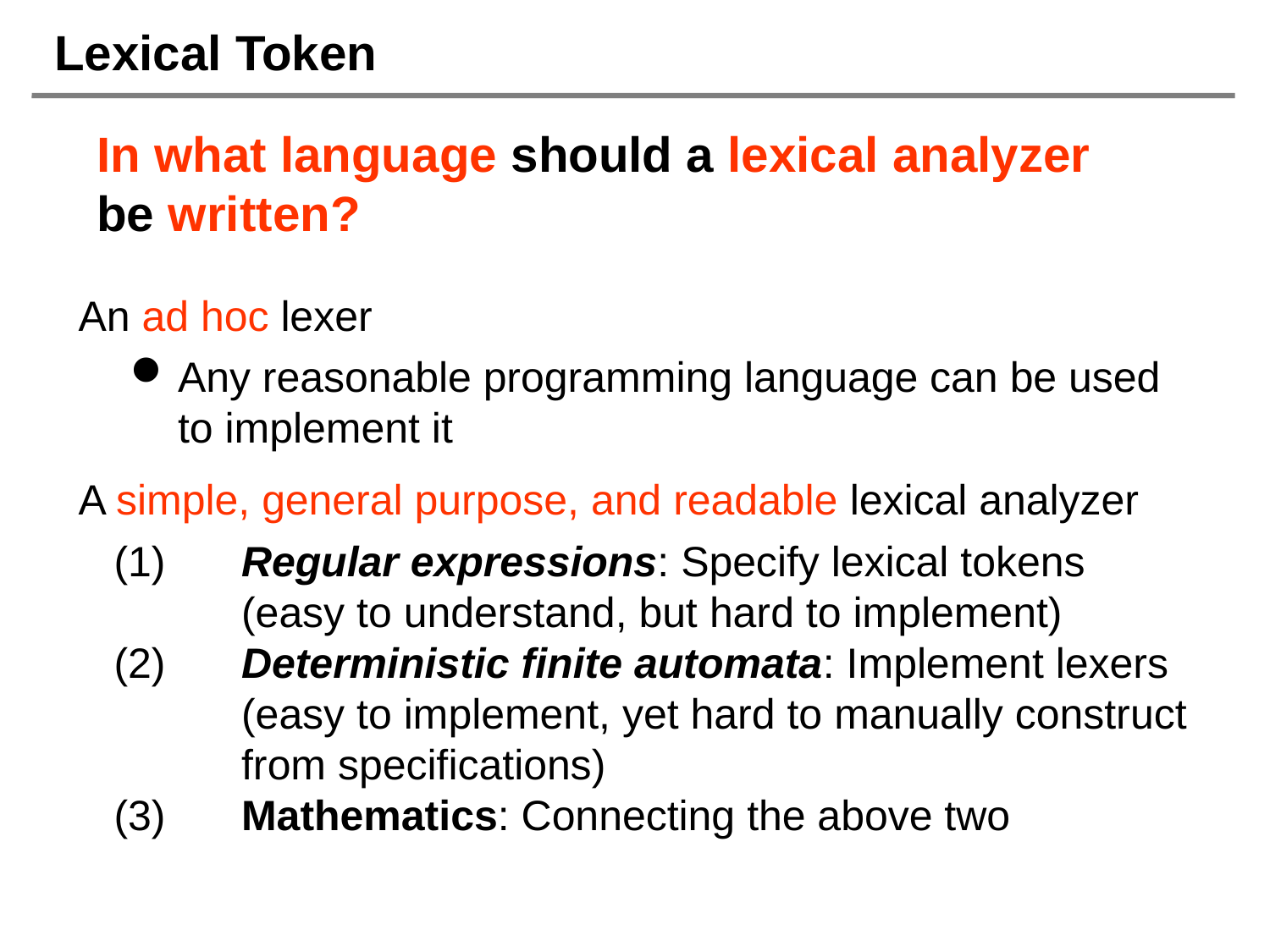

# Lexical Token
In what language should a lexical analyzer be written?
 An ad hoc lexer
Any reasonable programming language can be used to implement it
 A simple, general purpose, and readable lexical analyzer
    (1) 	Regular expressions: Specify lexical tokens
	     	(easy to understand, but hard to implement)
    (2) 	Deterministic finite automata: Implement lexers
    		(easy to implement, yet hard to manually construct 	from specifications)
    (3) 	Mathematics: Connecting the above two